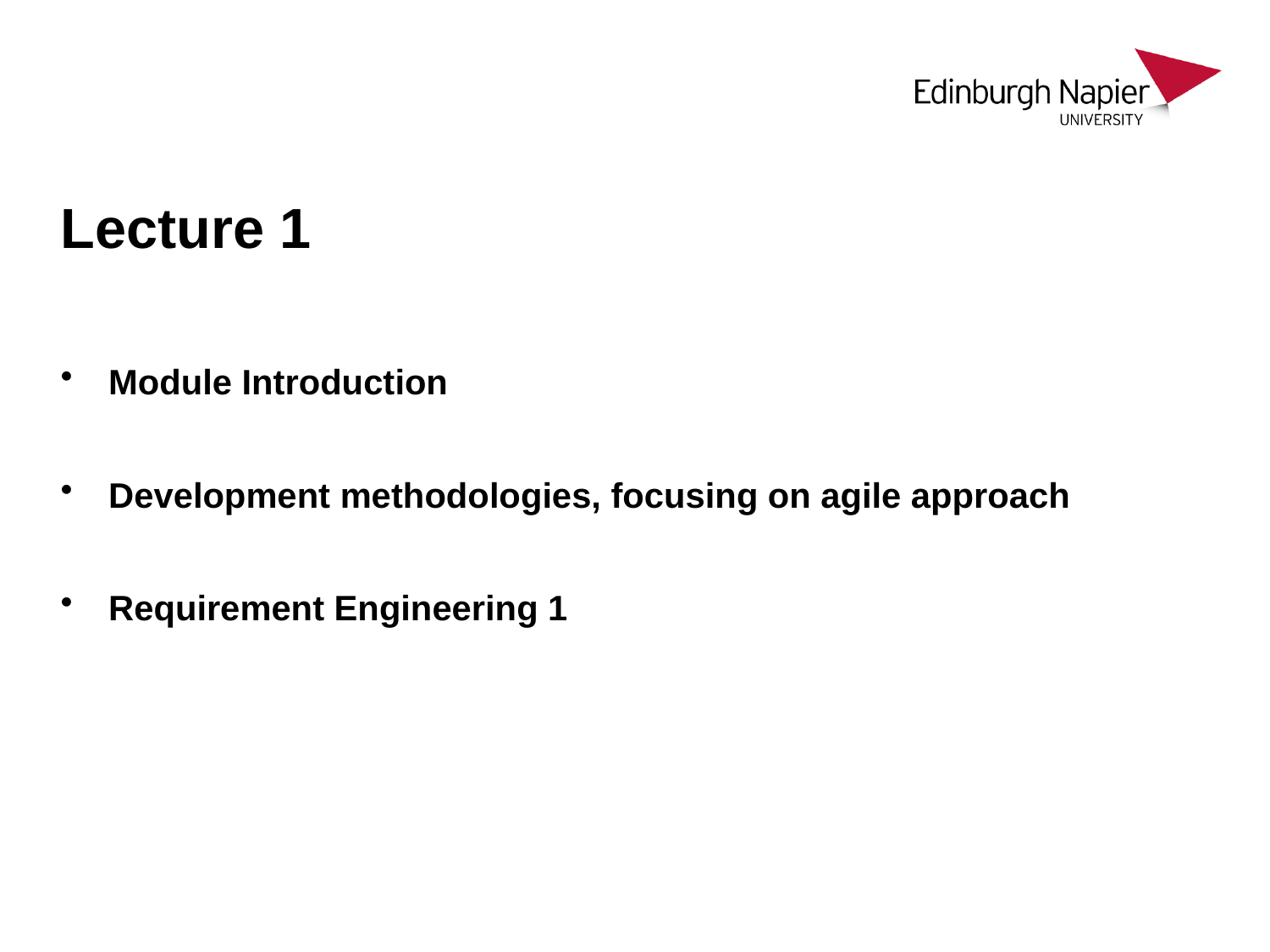

# Lecture 1
Module Introduction
Development methodologies, focusing on agile approach
Requirement Engineering 1